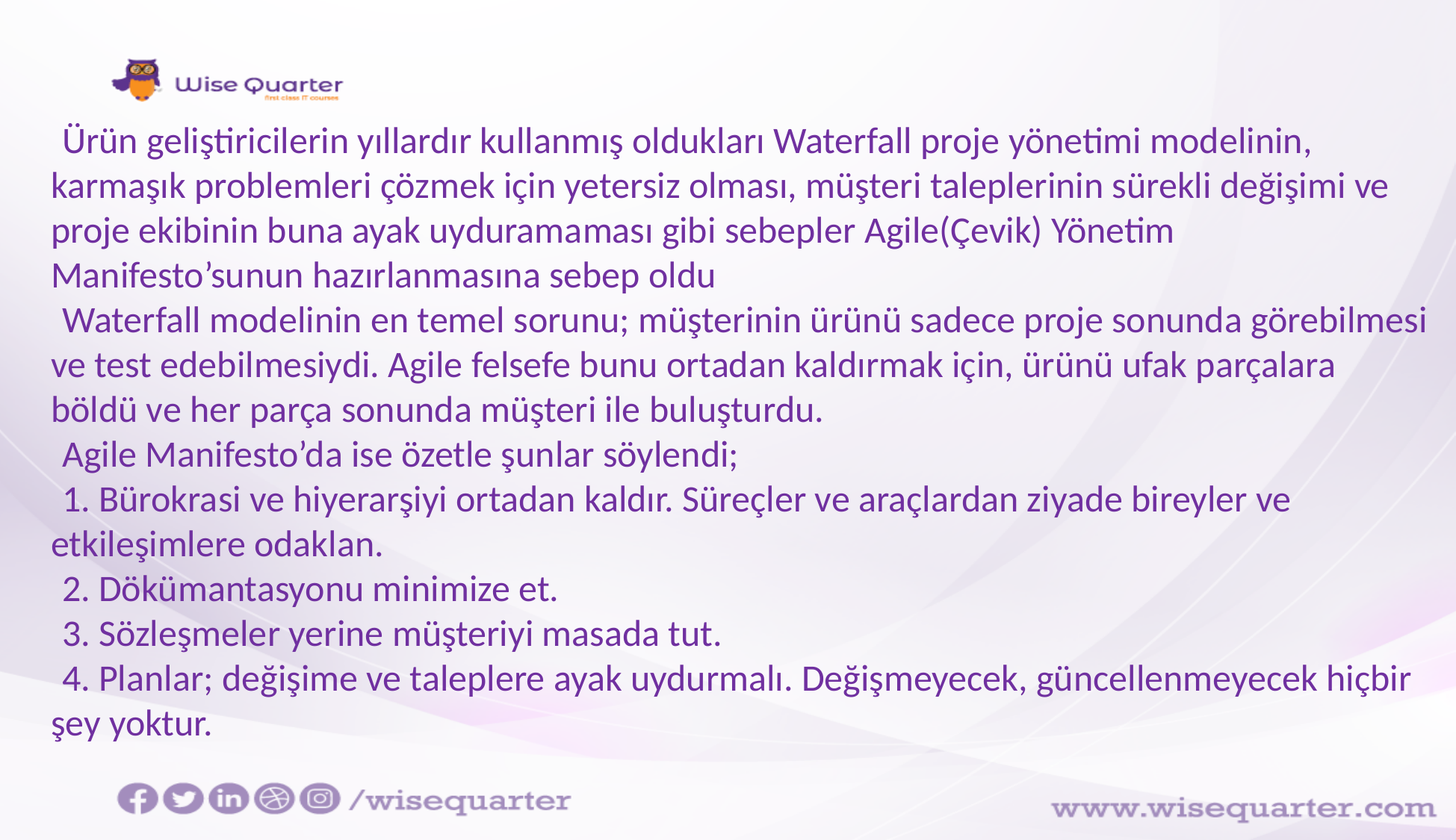

Ürün geliştiricilerin yıllardır kullanmış oldukları Waterfall proje yönetimi modelinin, karmaşık problemleri çözmek için yetersiz olması, müşteri taleplerinin sürekli değişimi ve proje ekibinin buna ayak uyduramaması gibi sebepler Agile(Çevik) Yönetim Manifesto’sunun hazırlanmasına sebep oldu
Waterfall modelinin en temel sorunu; müşterinin ürünü sadece proje sonunda görebilmesi ve test edebilmesiydi. Agile felsefe bunu ortadan kaldırmak için, ürünü ufak parçalara böldü ve her parça sonunda müşteri ile buluşturdu.
Agile Manifesto’da ise özetle şunlar söylendi;
1. Bürokrasi ve hiyerarşiyi ortadan kaldır. Süreçler ve araçlardan ziyade bireyler ve etkileşimlere odaklan.
2. Dökümantasyonu minimize et.
3. Sözleşmeler yerine müşteriyi masada tut.
4. Planlar; değişime ve taleplere ayak uydurmalı. Değişmeyecek, güncellenmeyecek hiçbir şey yoktur.